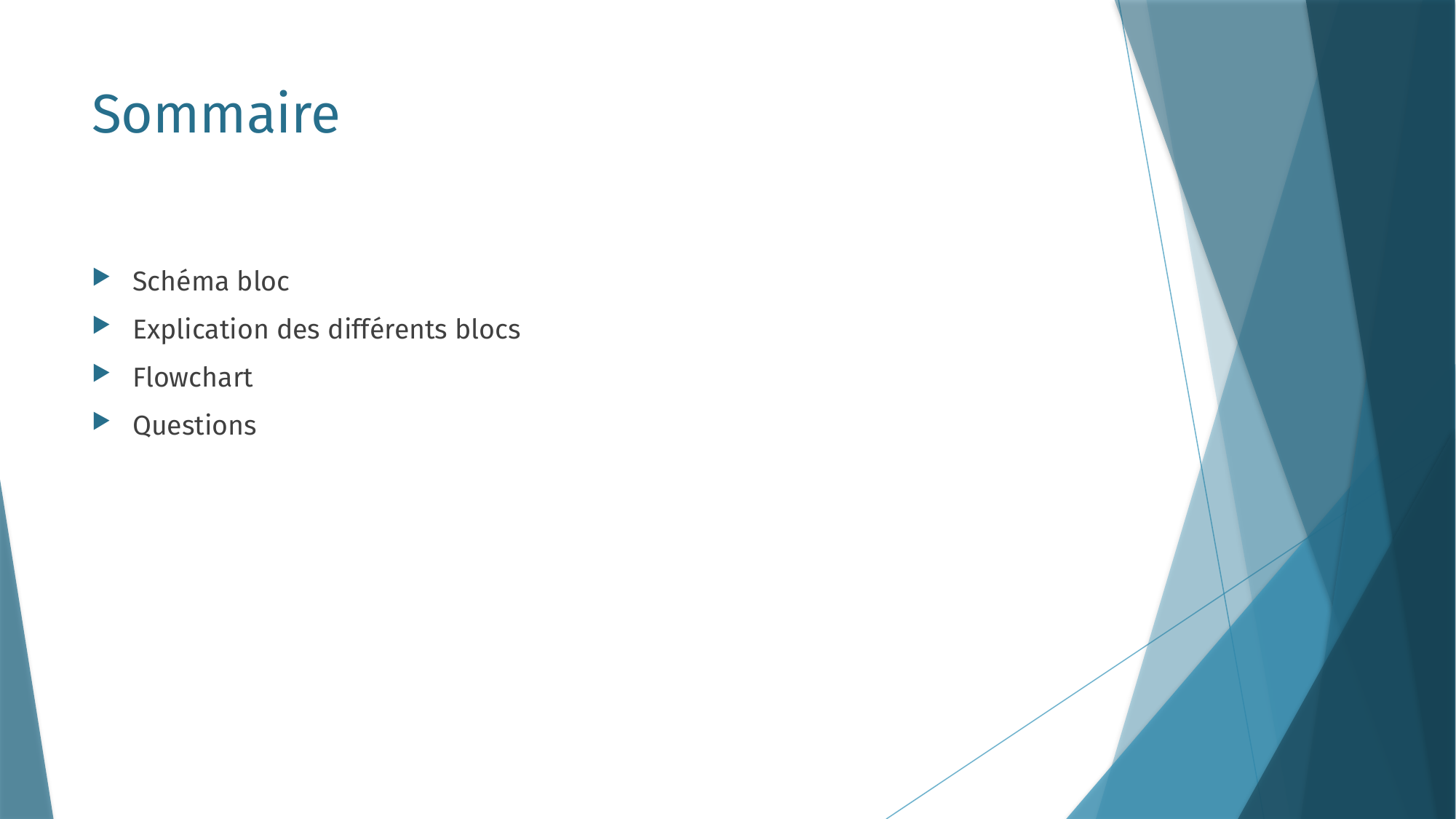

# Sommaire
Schéma bloc
Explication des différents blocs
Flowchart
Questions